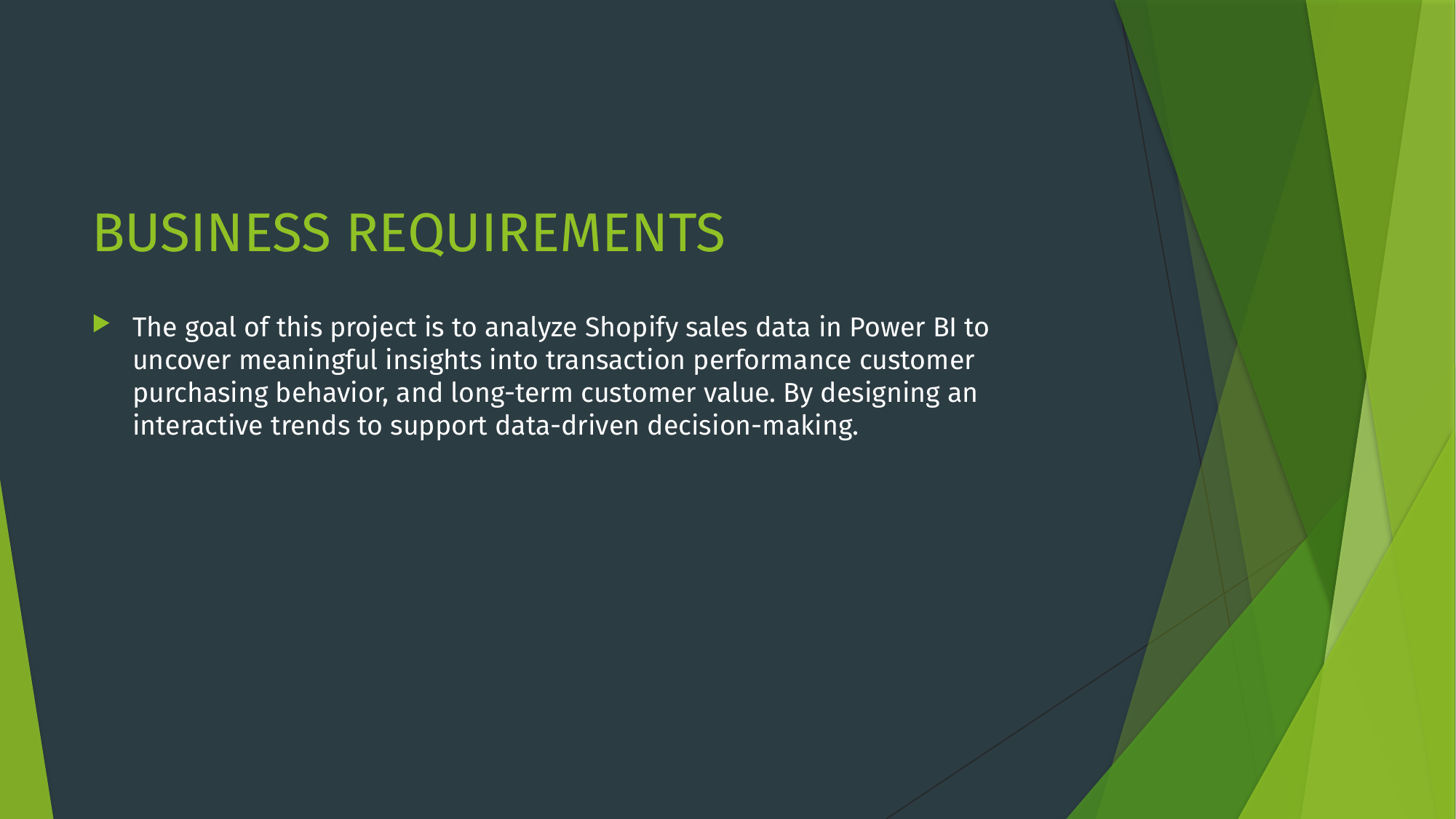

# BUSINESS REQUIREMENTS
The goal of this project is to analyze Shopify sales data in Power BI to uncover meaningful insights into transaction performance customer purchasing behavior, and long-term customer value. By designing an interactive trends to support data-driven decision-making.